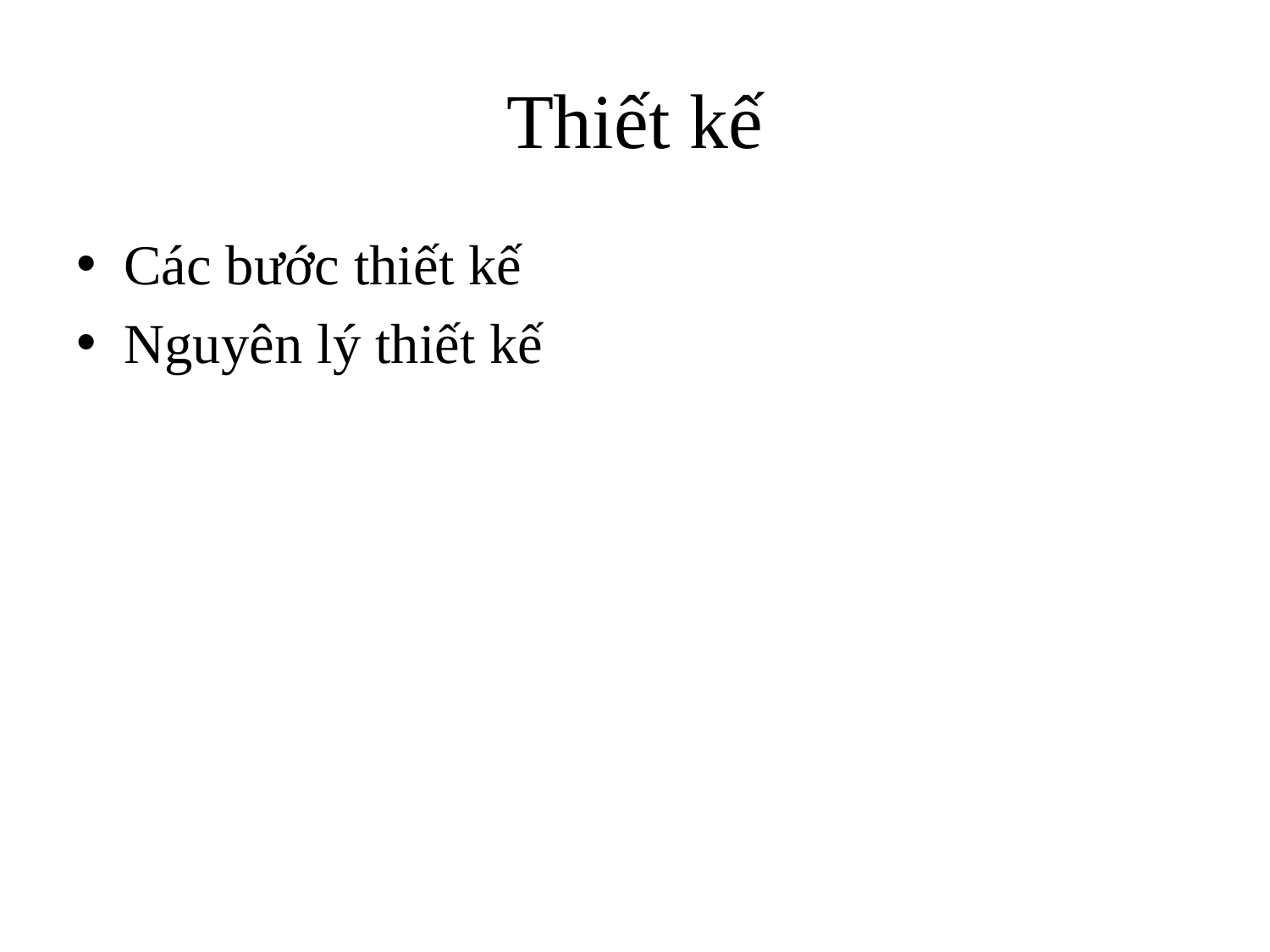

# Thiết kế
Các bước thiết kế
Nguyên lý thiết kế